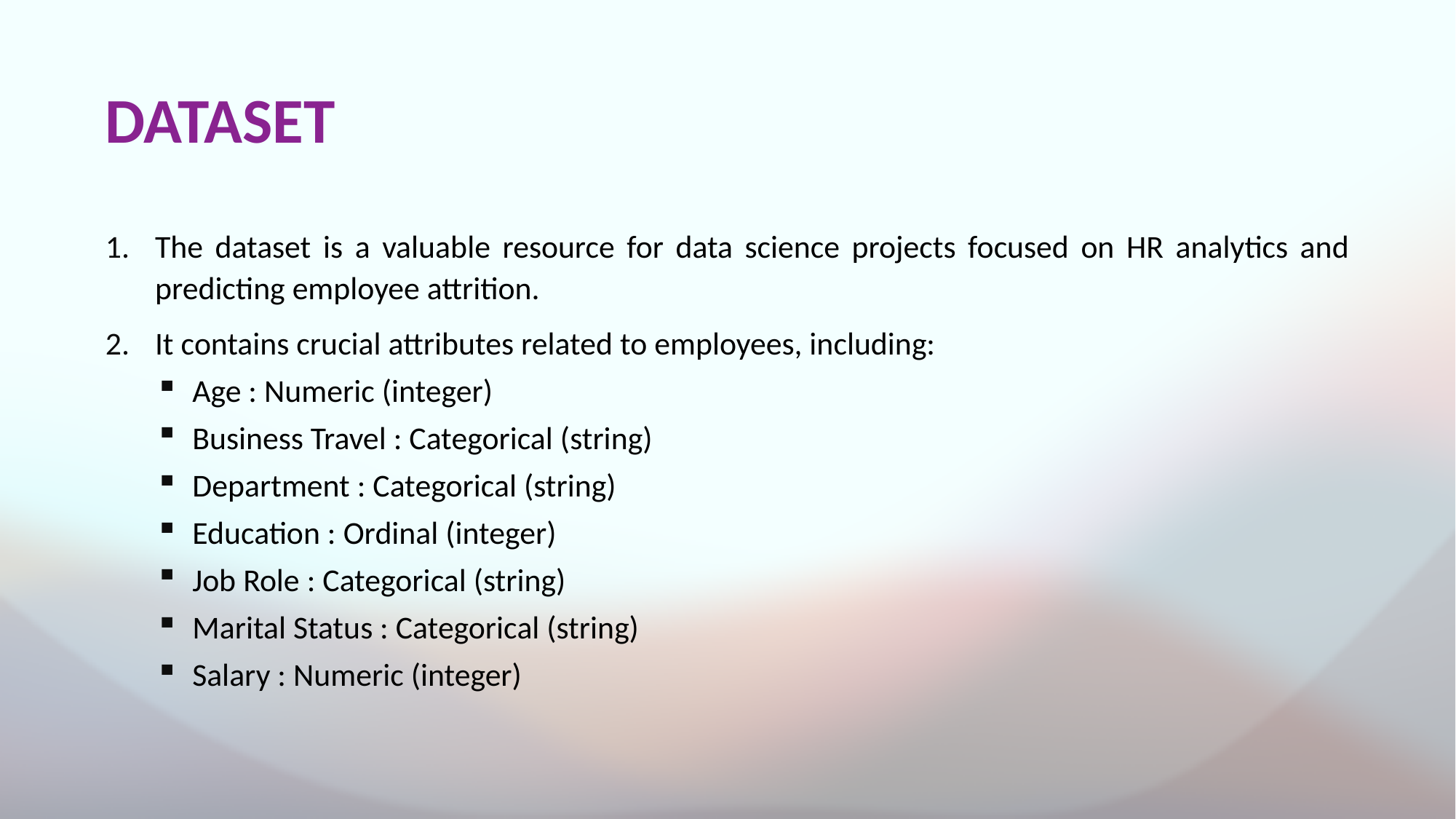

# DATASET
The dataset is a valuable resource for data science projects focused on HR analytics and predicting employee attrition.
It contains crucial attributes related to employees, including:
Age : Numeric (integer)
Business Travel : Categorical (string)
Department : Categorical (string)
Education : Ordinal (integer)
Job Role : Categorical (string)
Marital Status : Categorical (string)
Salary : Numeric (integer)